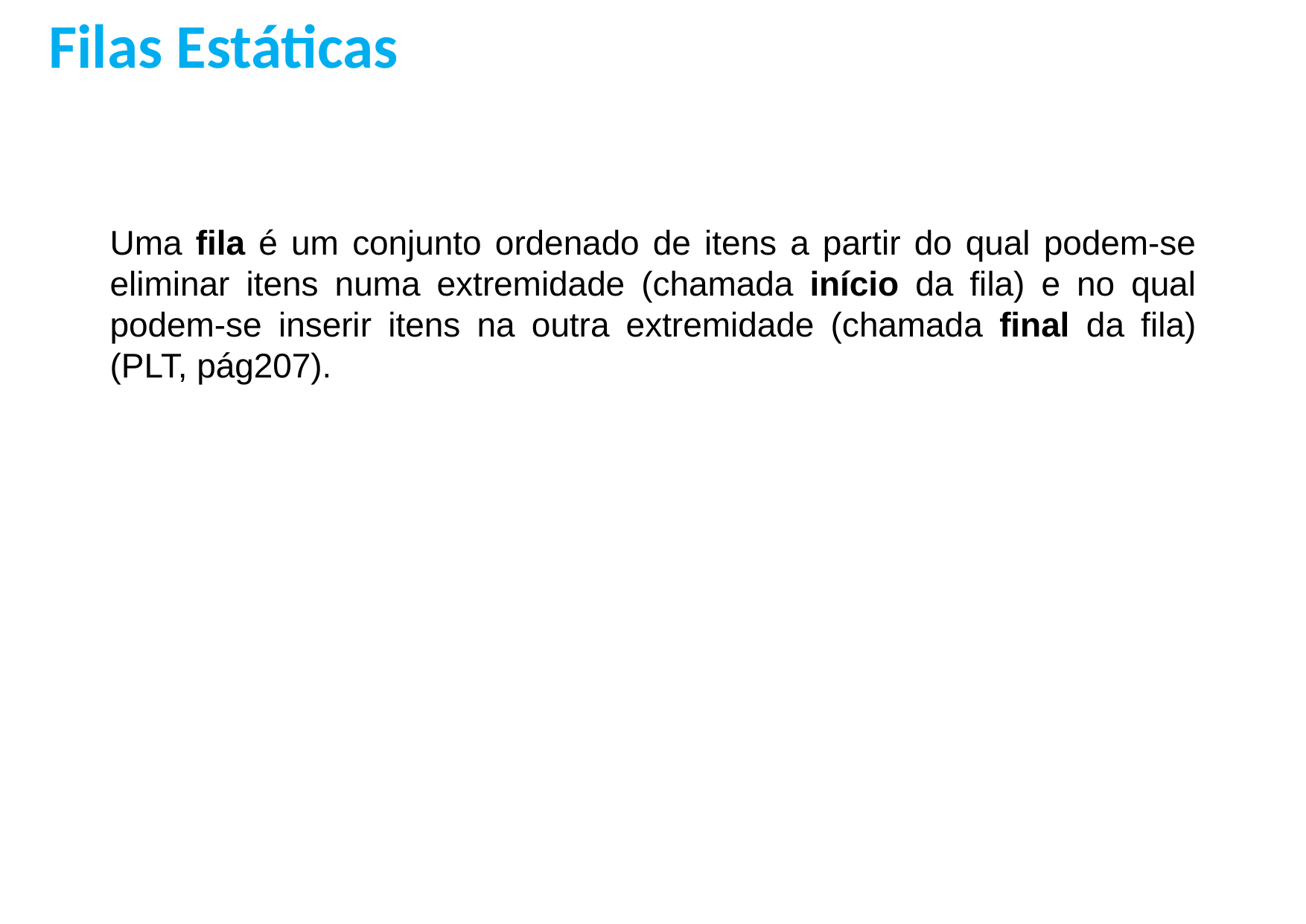

Filas Estáticas
Uma fila é um conjunto ordenado de itens a partir do qual podem-se eliminar itens numa extremidade (chamada início da fila) e no qual podem-se inserir itens na outra extremidade (chamada final da fila) (PLT, pág207).